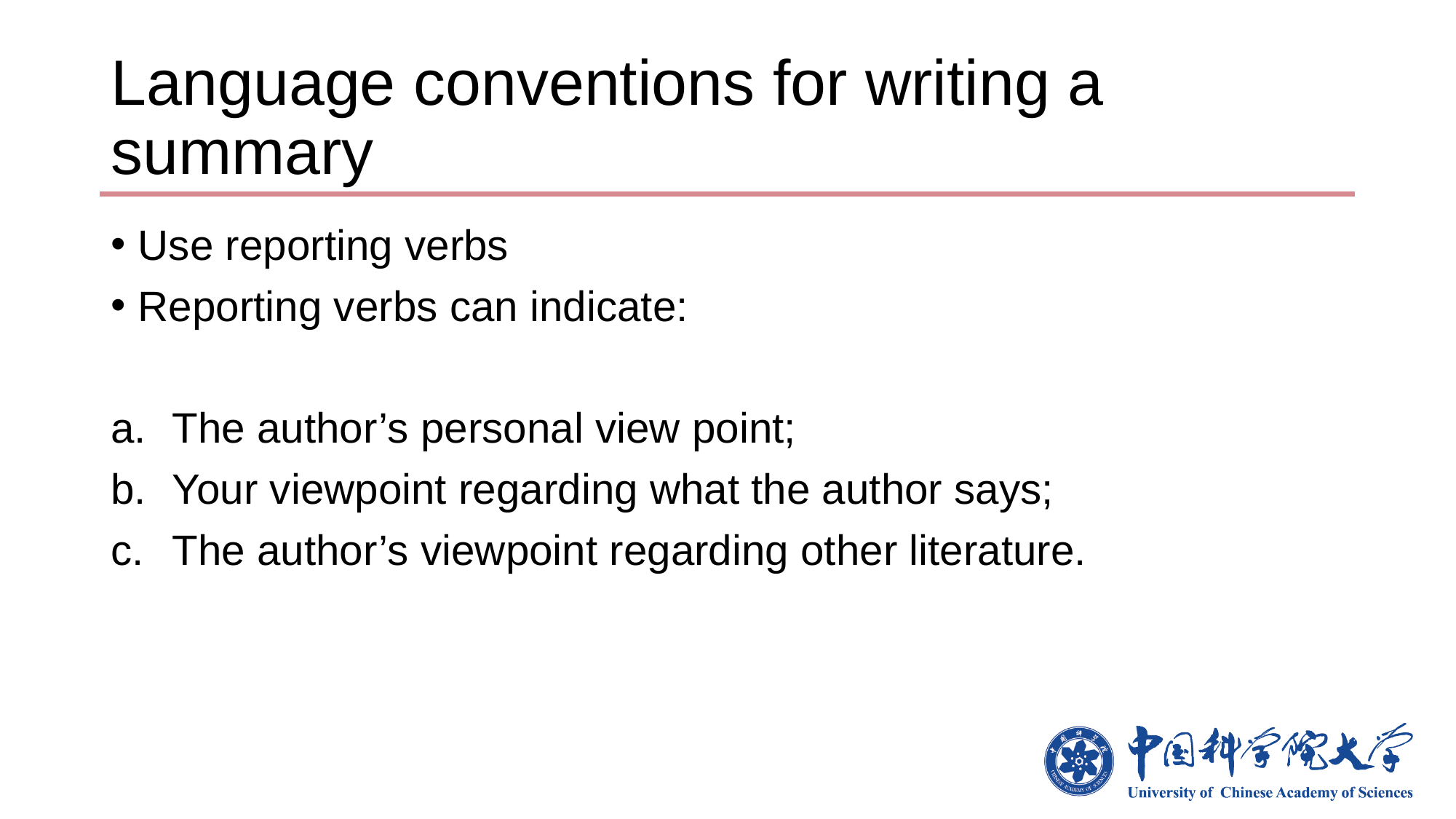

# Language conventions for writing a summary
Use reporting verbs
Reporting verbs can indicate:

The author’s personal view point;
Your viewpoint regarding what the author says;
The author’s viewpoint regarding other literature.